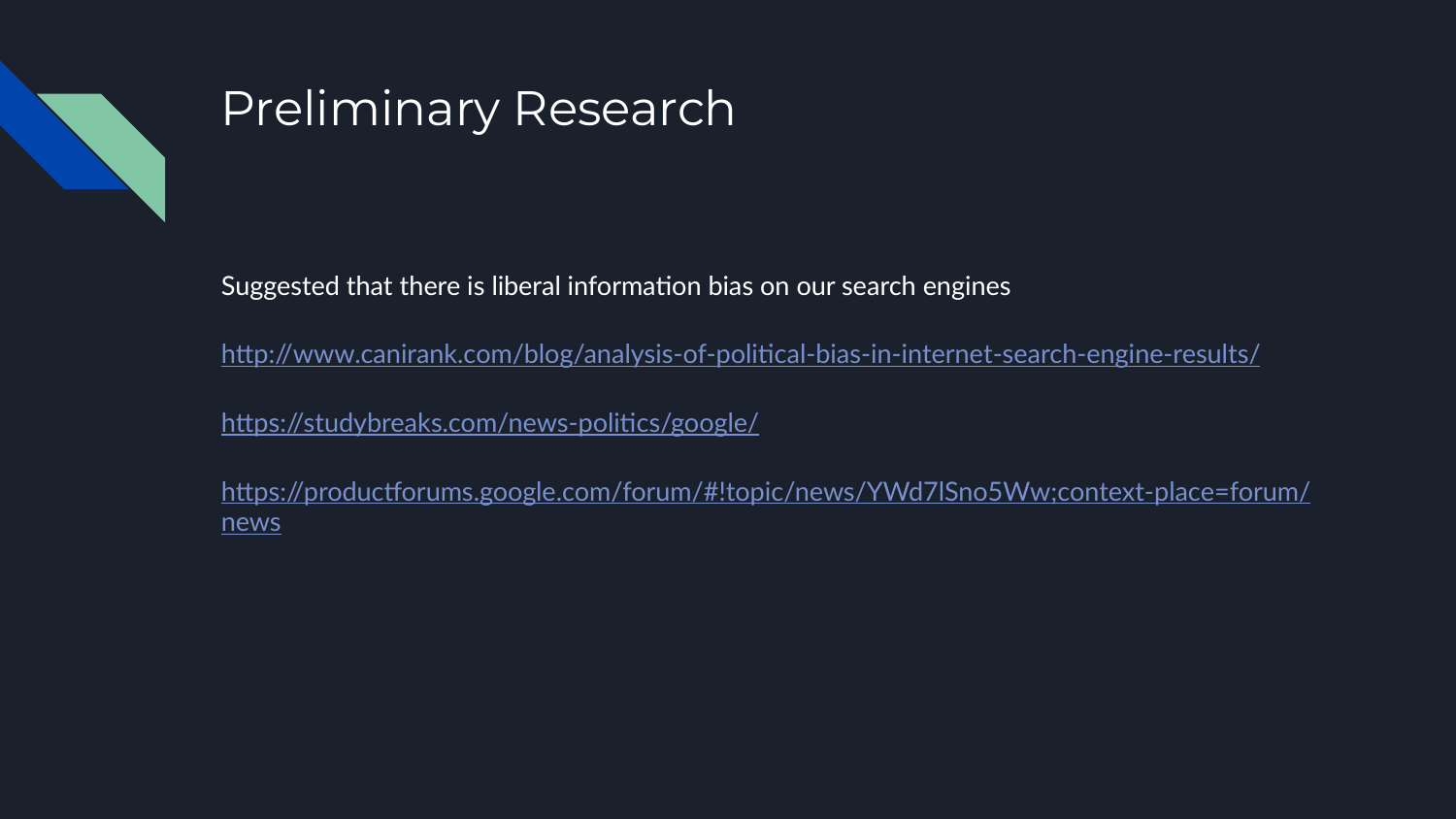

# Preliminary Research
Suggested that there is liberal information bias on our search engines
http://www.canirank.com/blog/analysis-of-political-bias-in-internet-search-engine-results/
https://studybreaks.com/news-politics/google/
https://productforums.google.com/forum/#!topic/news/YWd7lSno5Ww;context-place=forum/news